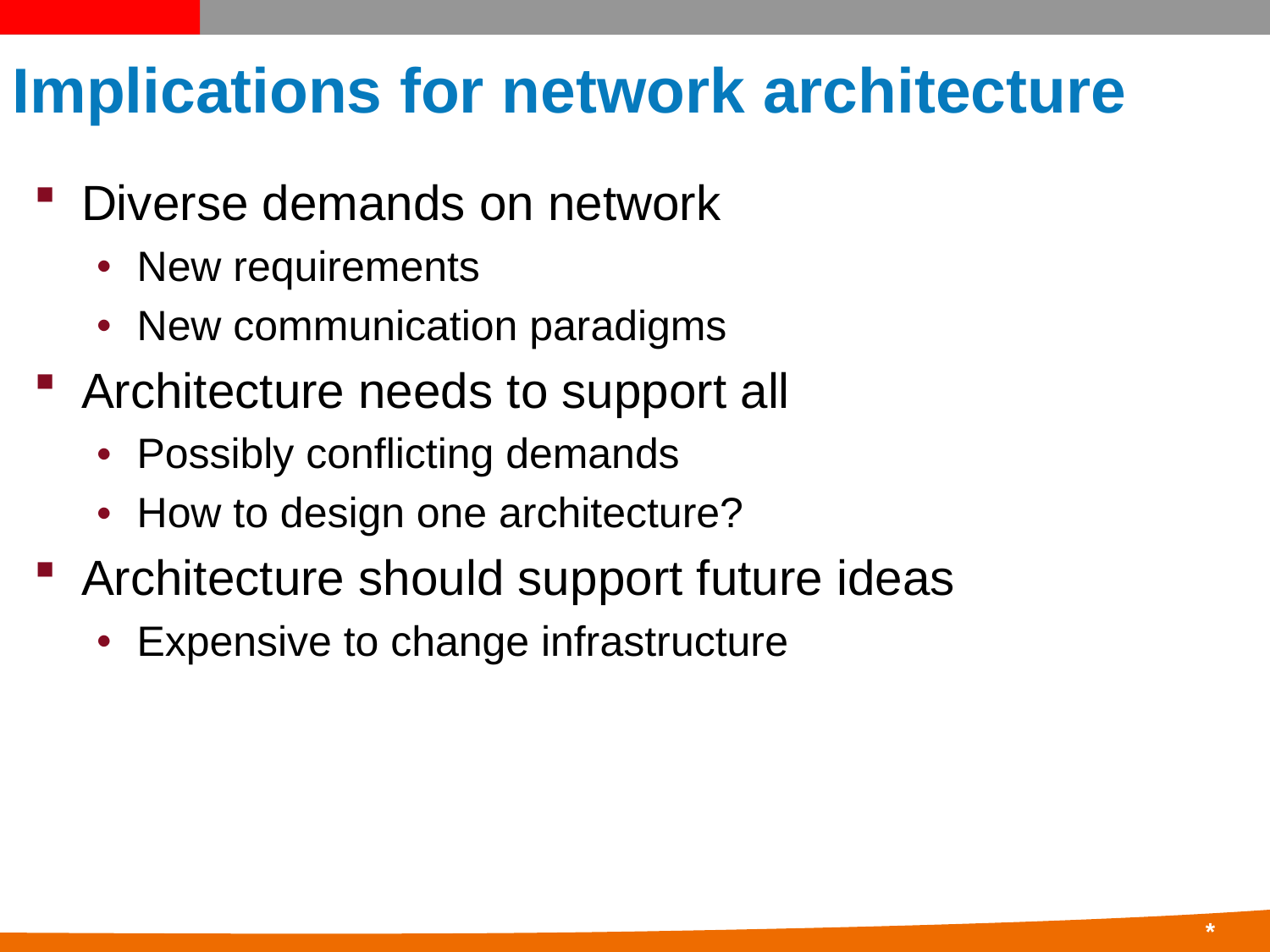

# Implications for network architecture
Diverse demands on network
New requirements
New communication paradigms
Architecture needs to support all
Possibly conflicting demands
How to design one architecture?
Architecture should support future ideas
Expensive to change infrastructure

ECE 671
44